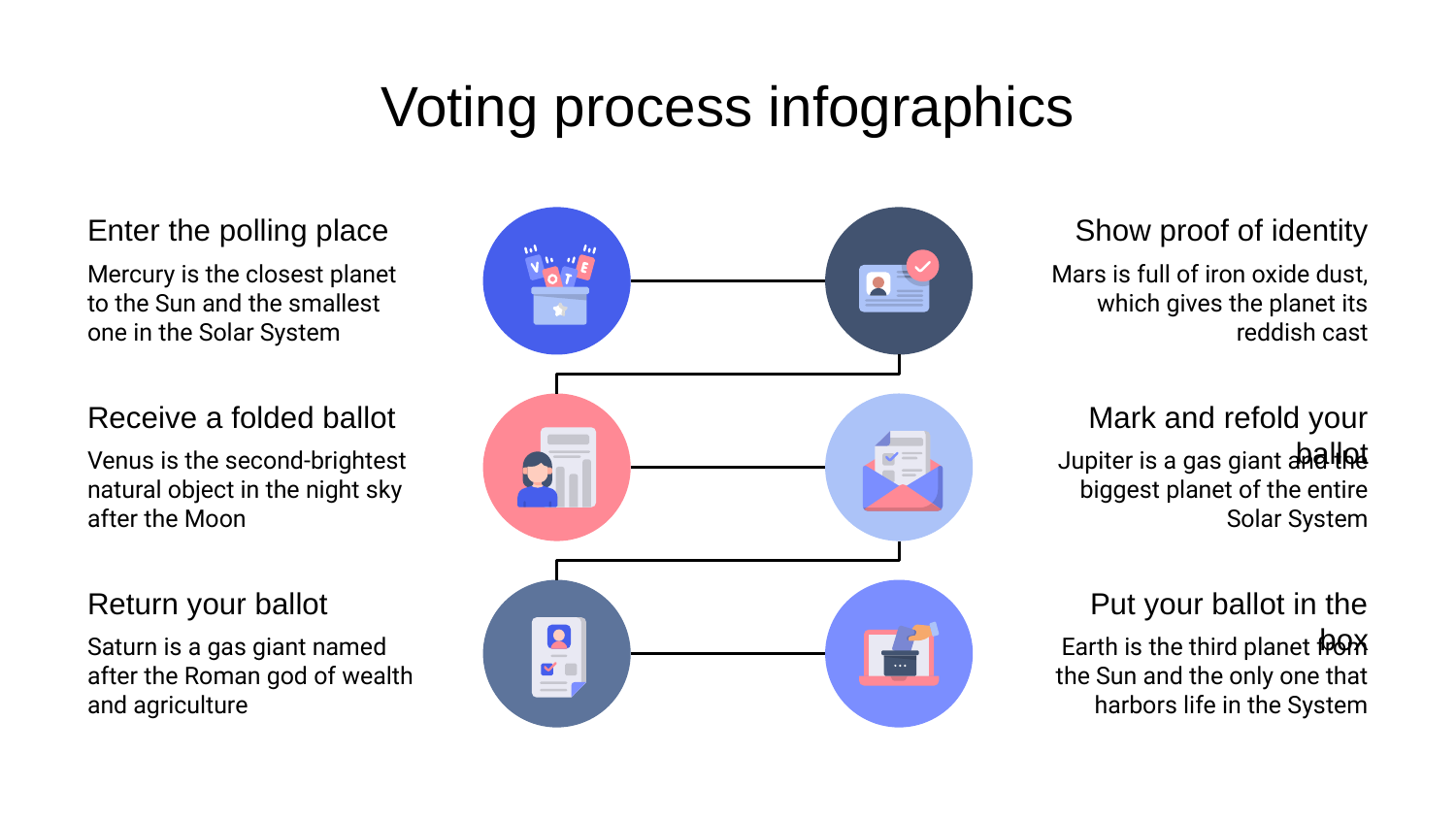

# Voting process infographics

Enter the polling place
Mercury is the closest planet to the Sun and the smallest one in the Solar System
Show proof of identity
Mars is full of iron oxide dust, which gives the planet its reddish cast

Receive a folded ballot
Venus is the second-brightest natural object in the night sky after the Moon
Mark and refold your ballot
Jupiter is a gas giant and the biggest planet of the entire Solar System

Return your ballot
Saturn is a gas giant named after the Roman god of wealth and agriculture
Put your ballot in the box
Earth is the third planet from the Sun and the only one that harbors life in the System